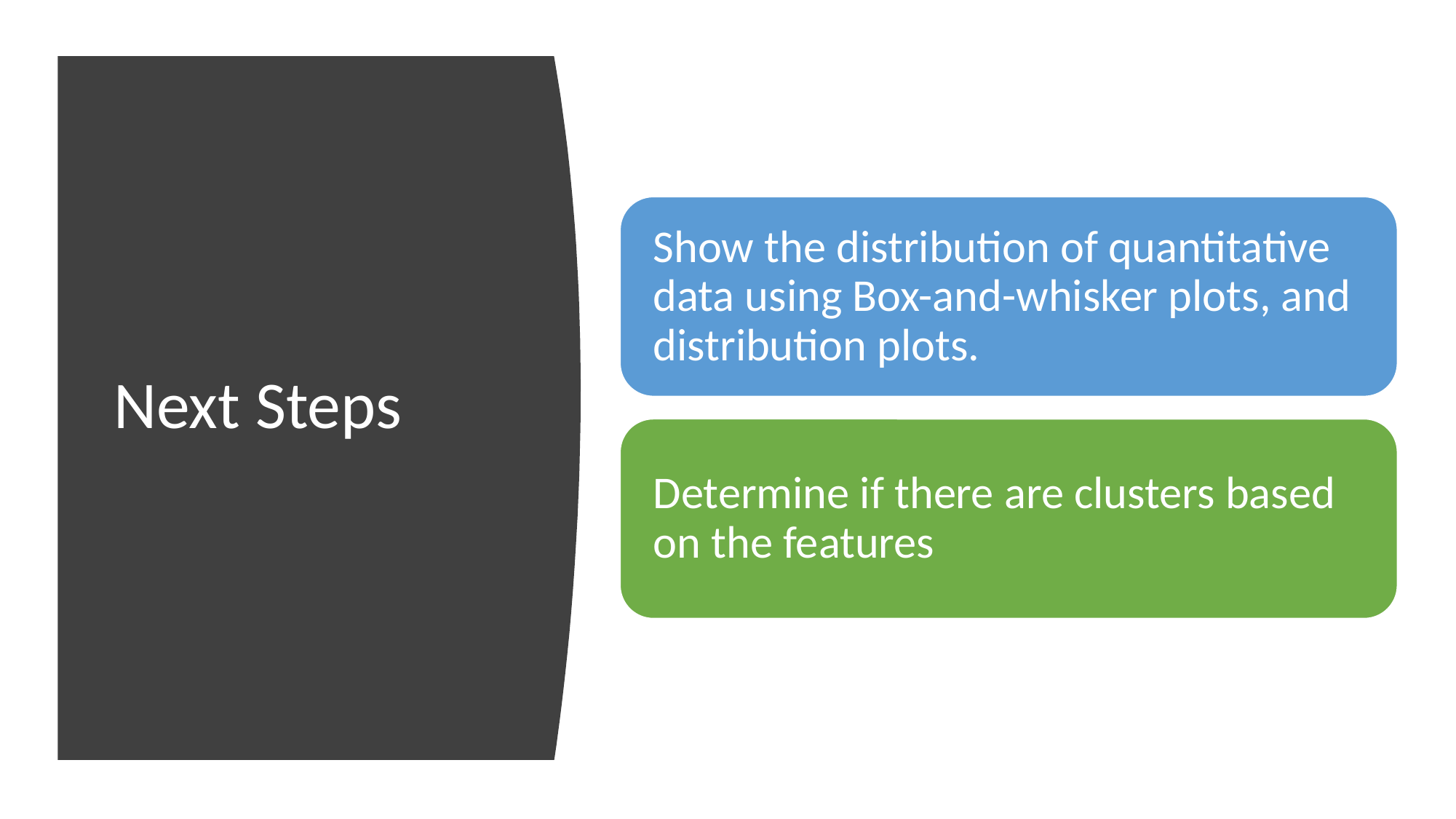

Show the distribution of quantitative data using Box-and-whisker plots, and distribution plots.
Determine if there are clusters based on the features

# Next Steps